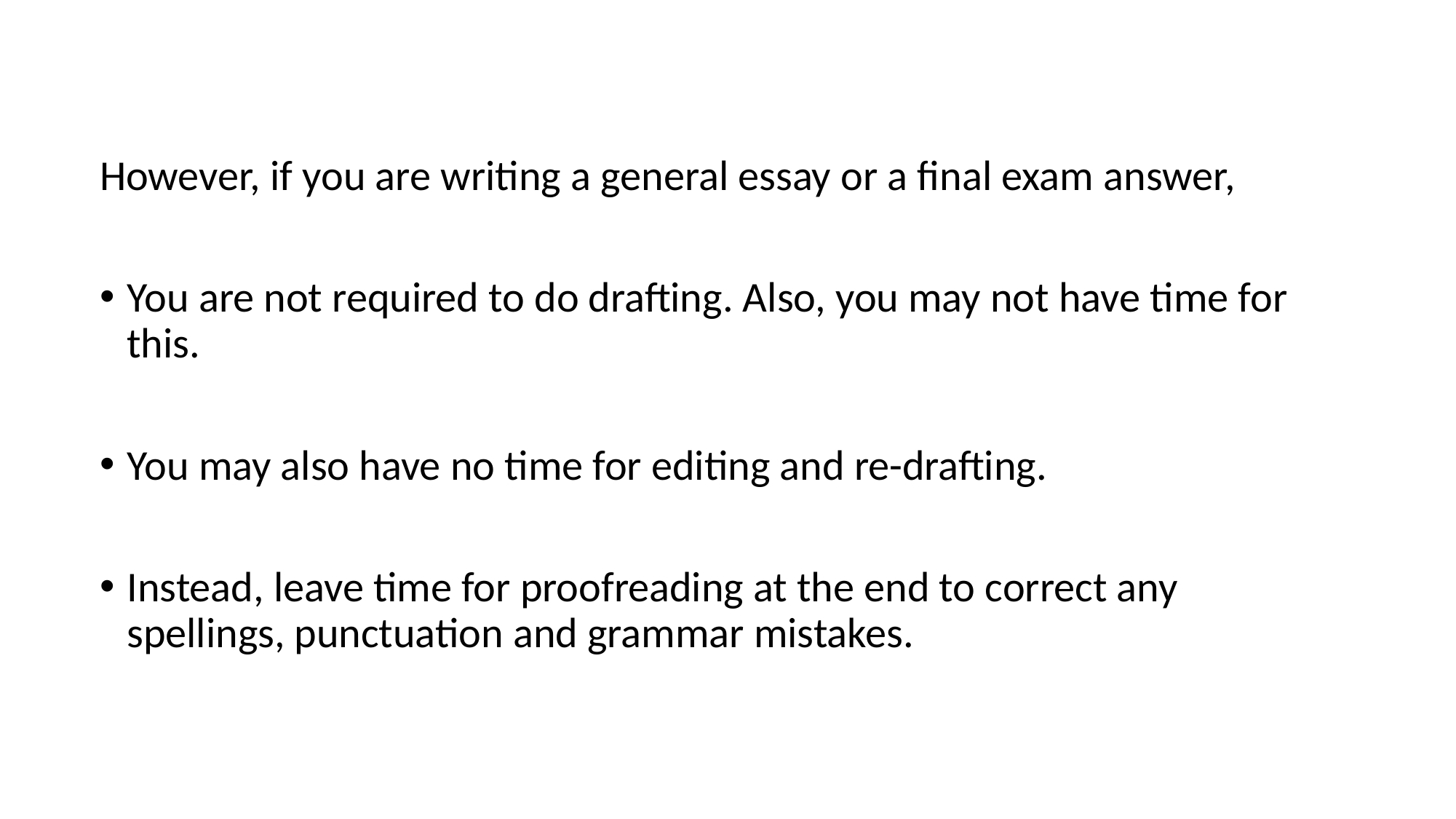

However, if you are writing a general essay or a final exam answer,

You are not required to do drafting. Also, you may not have time for this.

You may also have no time for editing and re-drafting.

Instead, leave time for proofreading at the end to correct any spellings, punctuation and grammar mistakes.